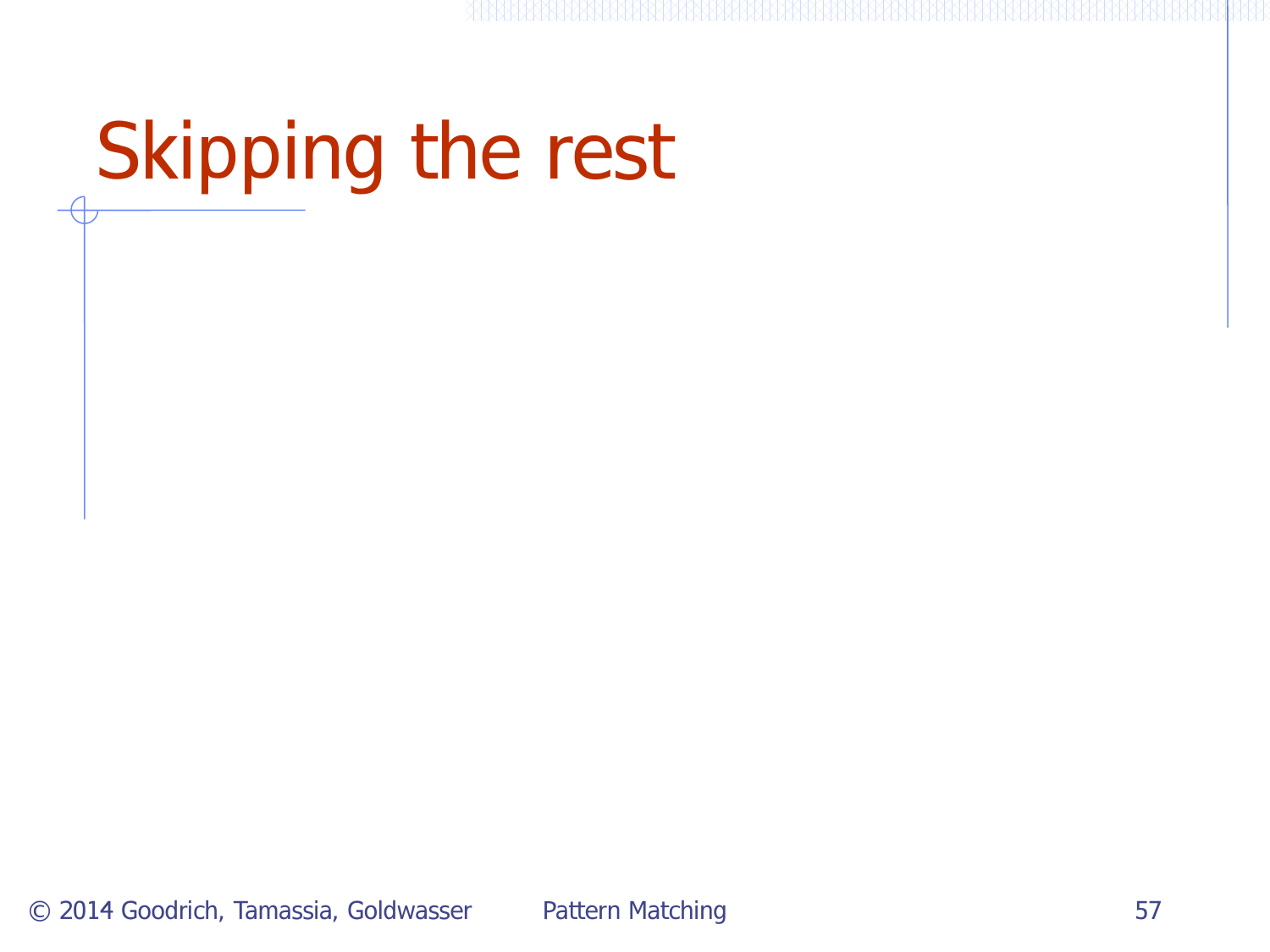

# Skipping the rest

Pattern Matching
57